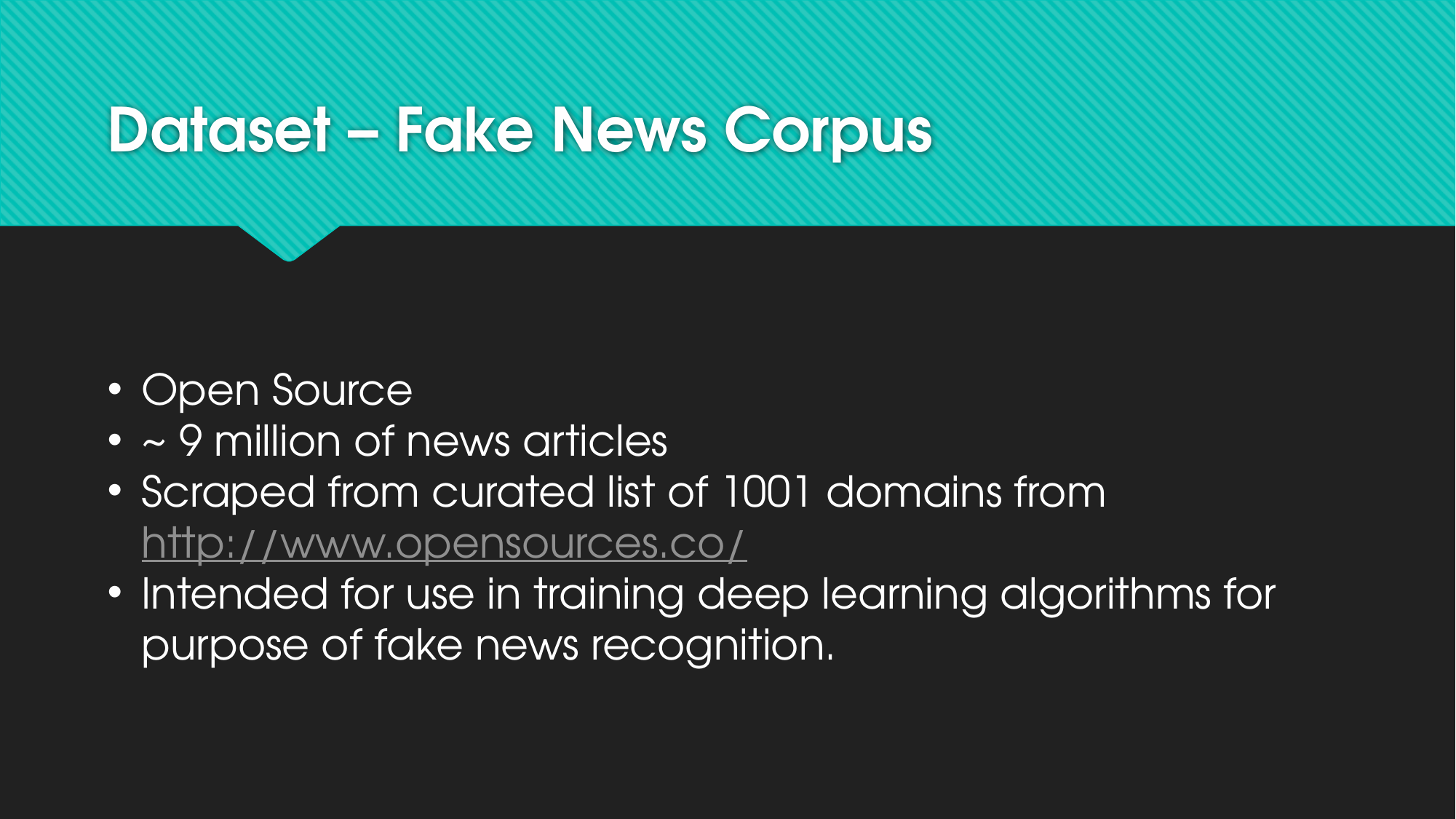

# Dataset – Fake News Corpus
Open Source
~ 9 million of news articles
Scraped from curated list of 1001 domains from http://www.opensources.co/
Intended for use in training deep learning algorithms for purpose of fake news recognition.